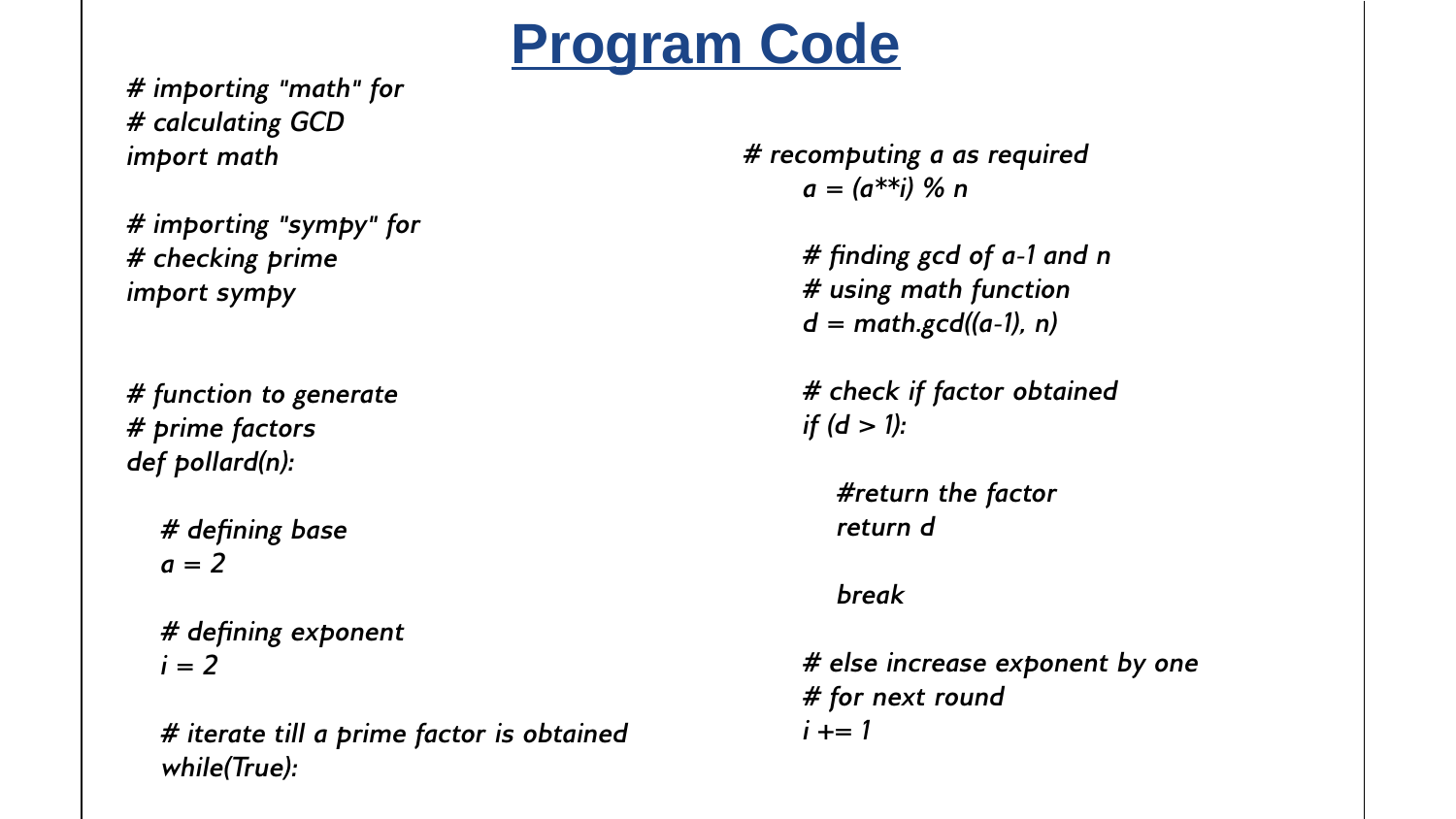

Program Code
# importing "math" for
# calculating GCD
import math

# importing "sympy" for
# checking prime
import sympy

# function to generate
# prime factors
def pollard(n):

    # defining base
    a = 2

    # defining exponent
    i = 2

    # iterate till a prime factor is obtained
    while(True):

 # recomputing a as required
        a = (a**i) % n

        # finding gcd of a-1 and n
        # using math function
        d = math.gcd((a-1), n)

        # check if factor obtained
        if (d > 1):

            #return the factor
            return d

            break

        # else increase exponent by one
        # for next round
        i += 1